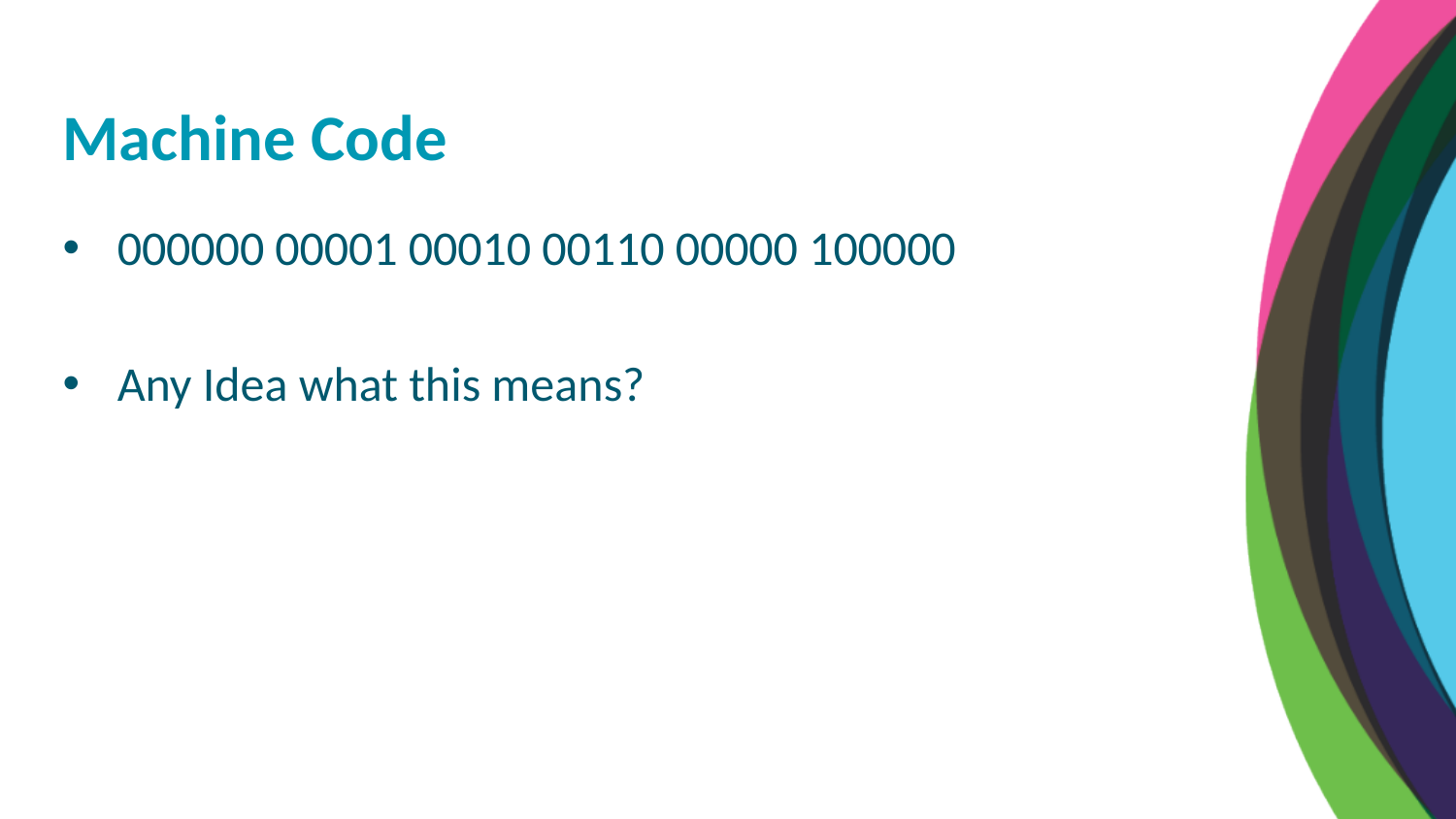

Machine Code
000000 00001 00010 00110 00000 100000

Any Idea what this means?